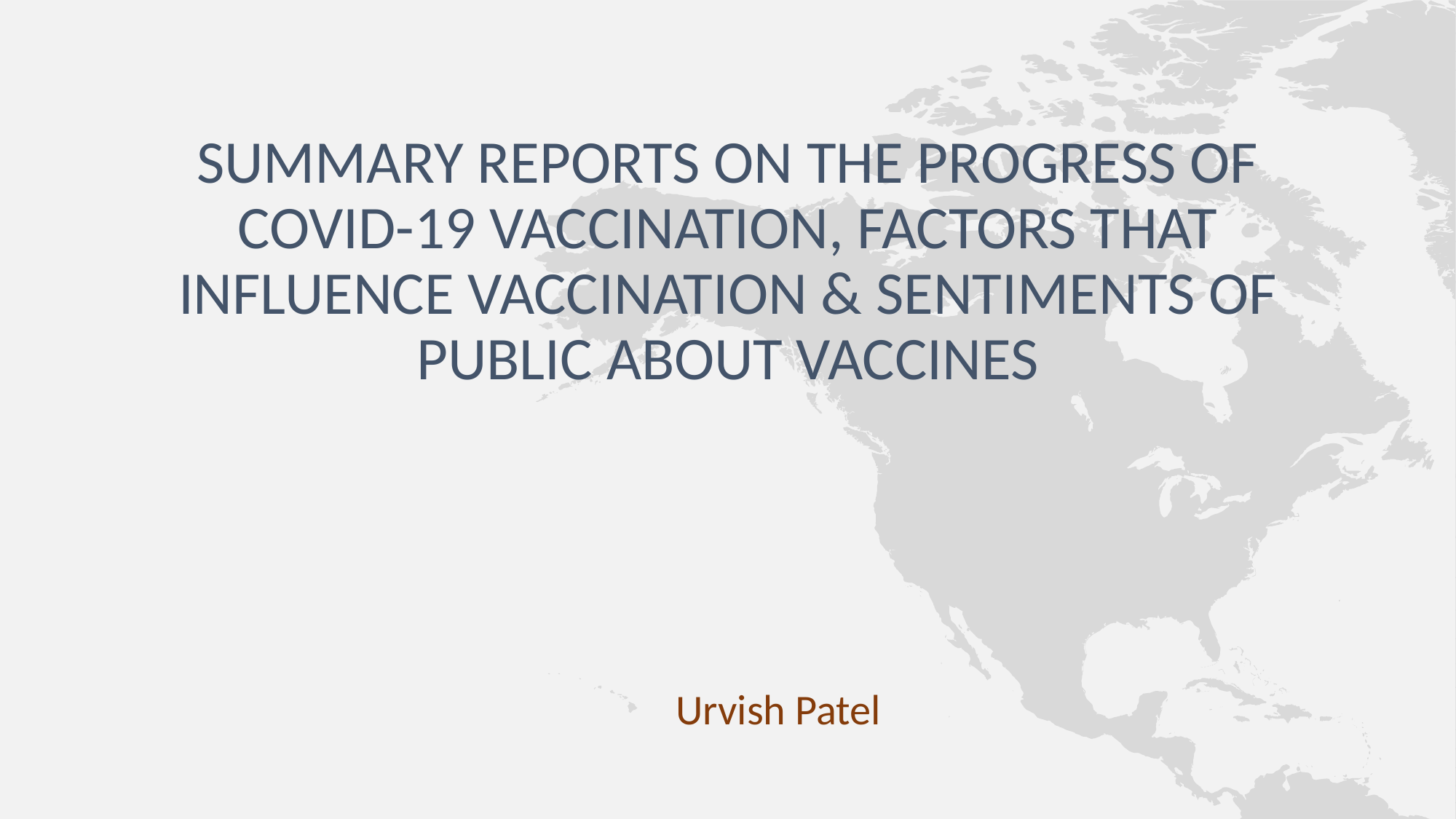

# summary reports on the progress of COVID-19 vaccination, factors that influence vaccination & sentiments of public about vaccines
Urvish Patel